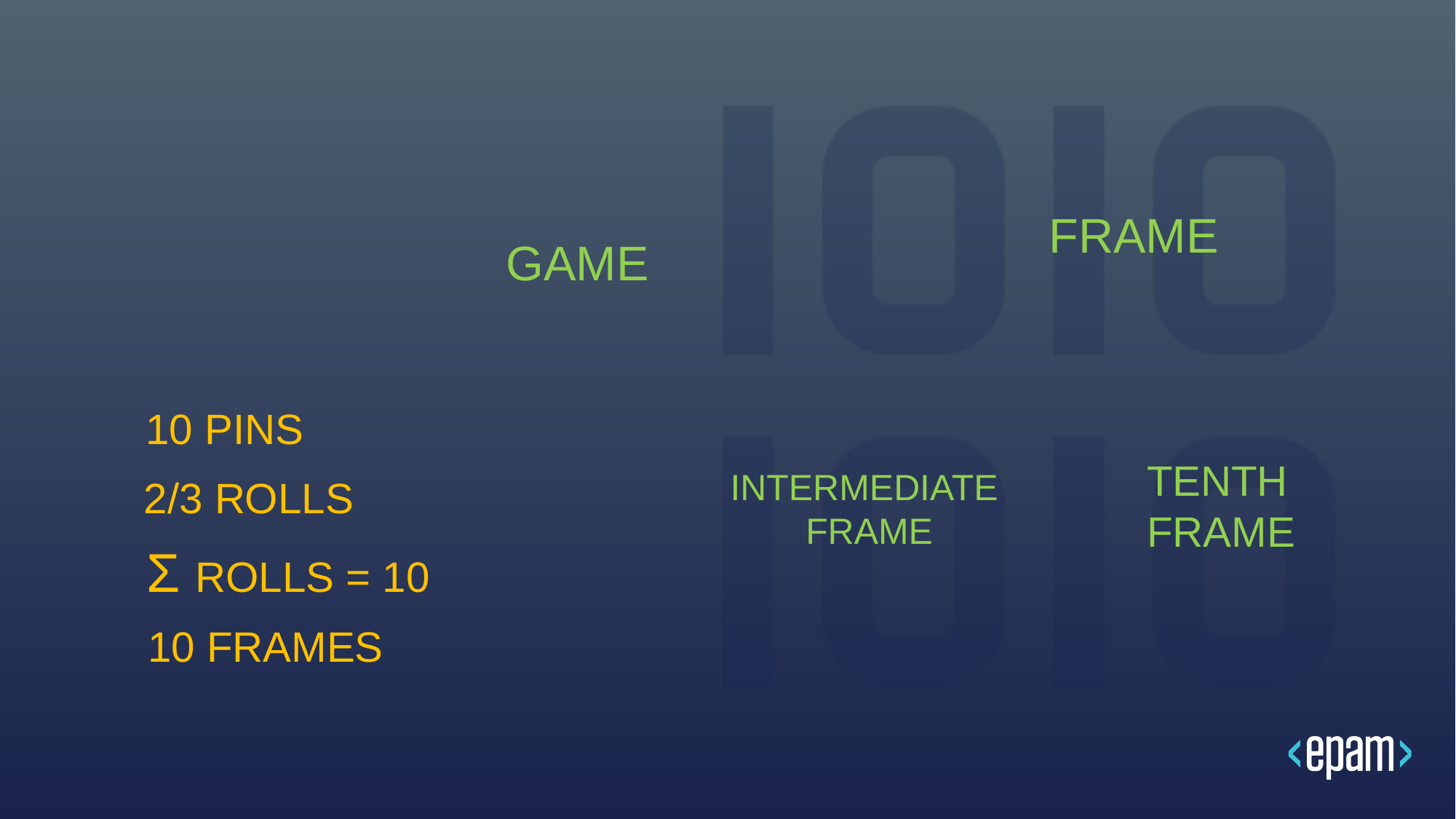

FRAME
GAME
TENTH
FRAME
INTERMEDIATE
 FRAME
10 PINS
2/3 ROLLS
Σ ROLLS = 10
10 FRAMES